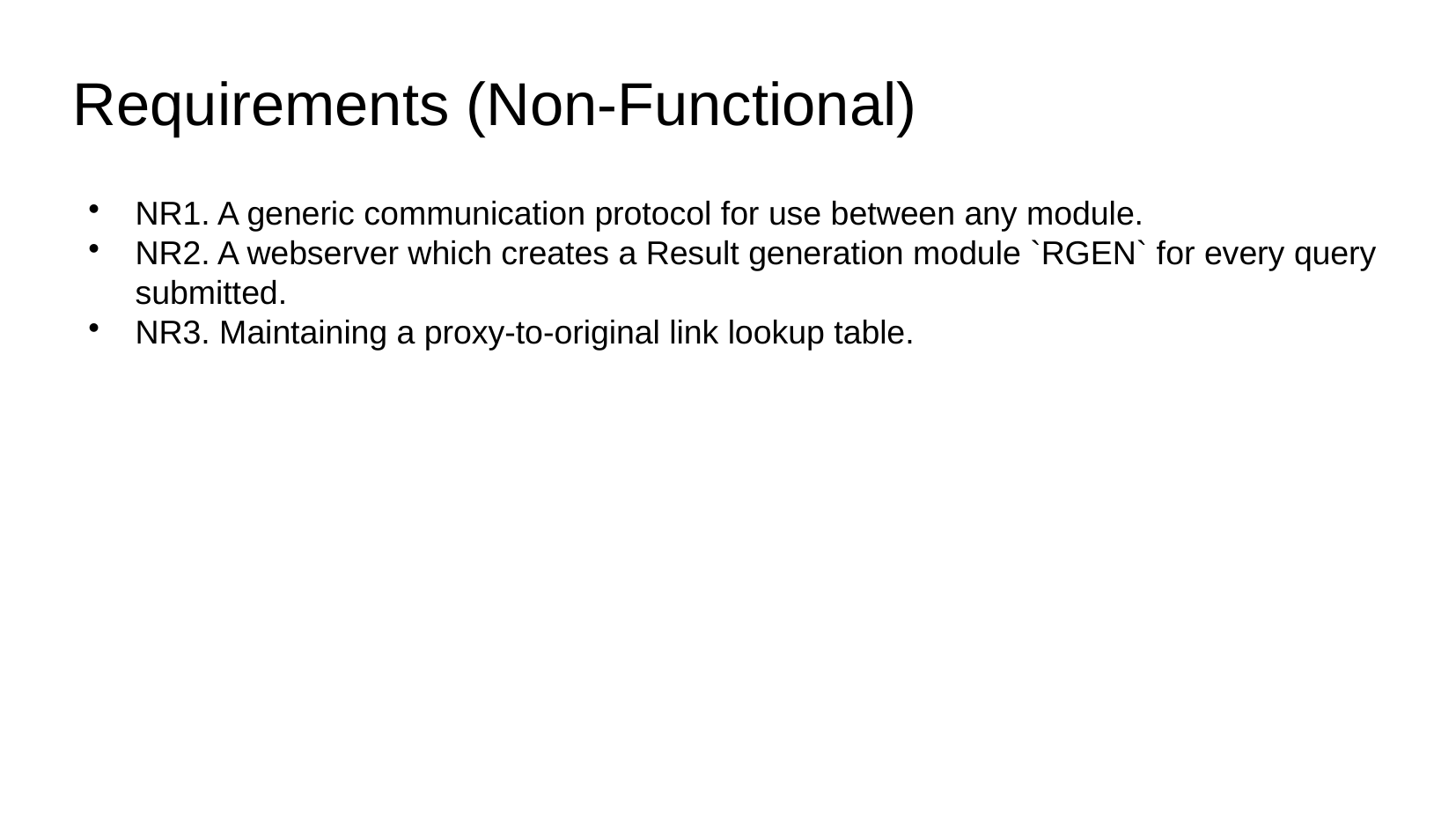

Requirements (Non-Functional)
NR1. A generic communication protocol for use between any module.
NR2. A webserver which creates a Result generation module `RGEN` for every query submitted.
NR3. Maintaining a proxy-to-original link lookup table.